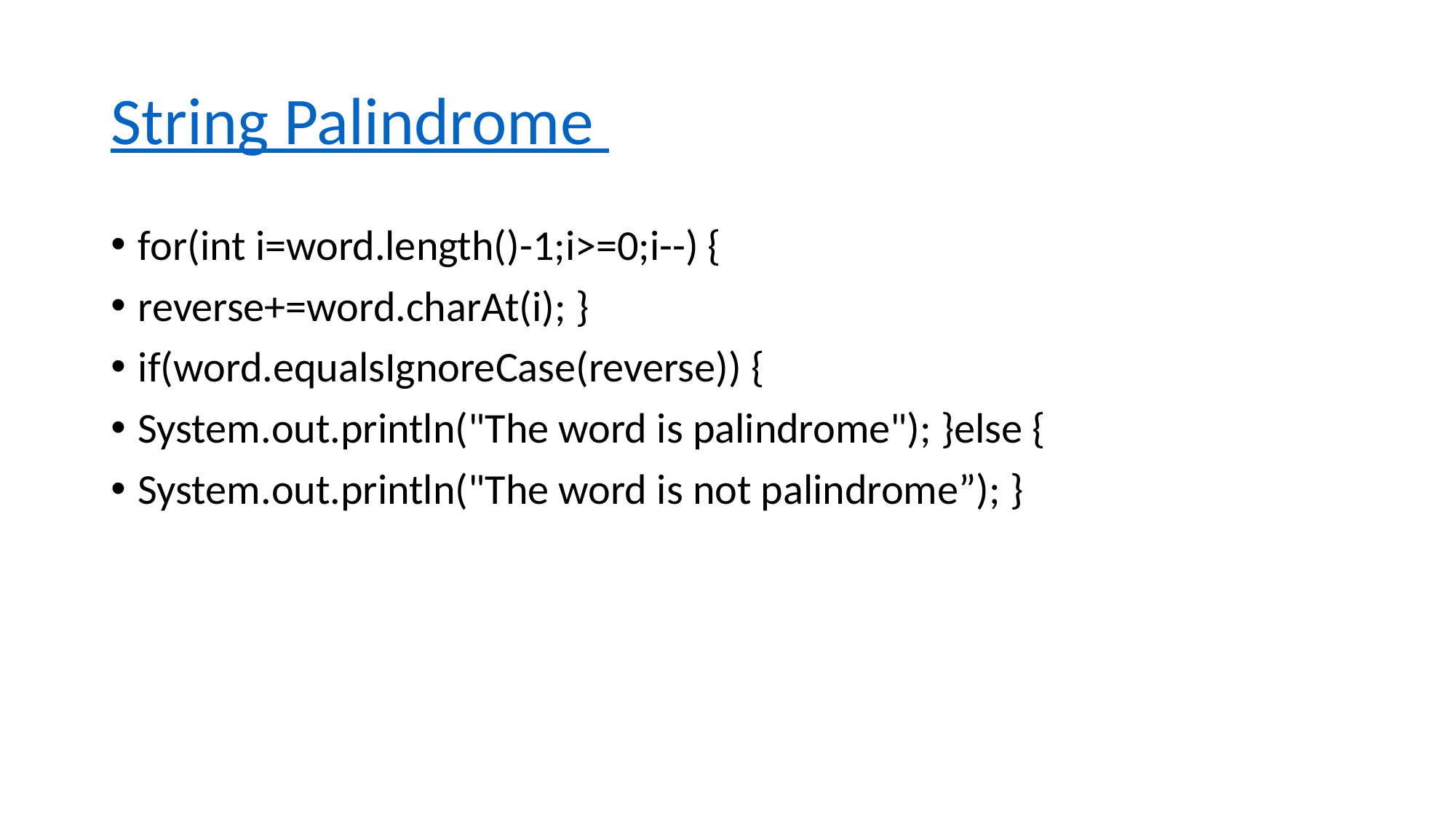

# String Palindrome
for(int i=word.length()-1;i>=0;i--) {
reverse+=word.charAt(i); }
if(word.equalsIgnoreCase(reverse)) {
System.out.println("The word is palindrome"); }else {
System.out.println("The word is not palindrome”); }